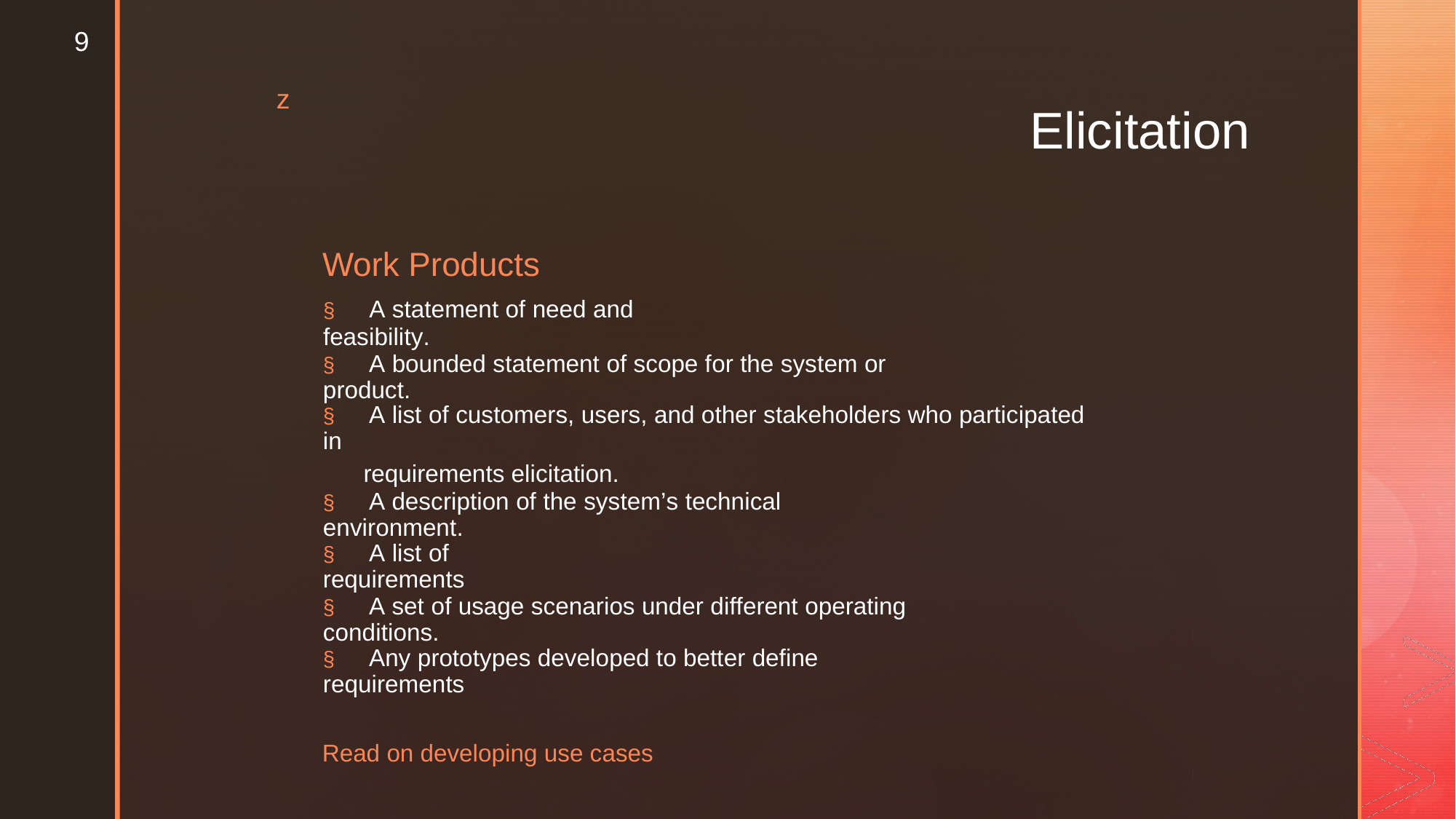

9
z
Elicitation
Work Products
§      A statement of need and feasibility.

§      A bounded statement of scope for the system or product.
§      A list of customers, users, and other stakeholders who participated in
requirements elicitation.
§      A description of the system’s technical environment.
§      A list of requirements
§      A set of usage scenarios under different operating conditions.
§      Any prototypes developed to better define requirements
Read on developing use cases